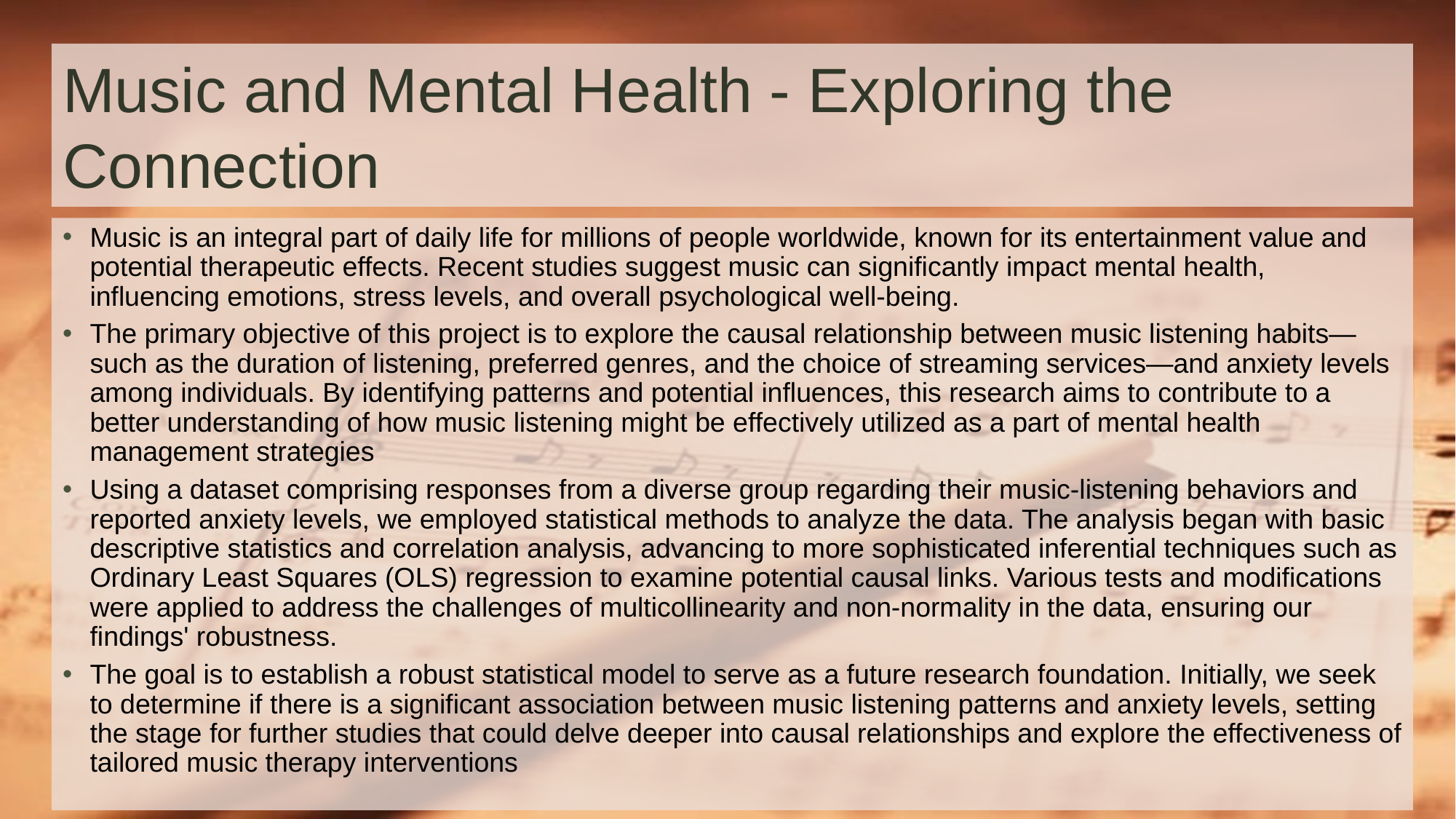

# Music and Mental Health - Exploring the Connection
Music is an integral part of daily life for millions of people worldwide, known for its entertainment value and potential therapeutic effects. Recent studies suggest music can significantly impact mental health, influencing emotions, stress levels, and overall psychological well-being.
The primary objective of this project is to explore the causal relationship between music listening habits—such as the duration of listening, preferred genres, and the choice of streaming services—and anxiety levels among individuals. By identifying patterns and potential influences, this research aims to contribute to a better understanding of how music listening might be effectively utilized as a part of mental health management strategies
Using a dataset comprising responses from a diverse group regarding their music-listening behaviors and reported anxiety levels, we employed statistical methods to analyze the data. The analysis began with basic descriptive statistics and correlation analysis, advancing to more sophisticated inferential techniques such as Ordinary Least Squares (OLS) regression to examine potential causal links. Various tests and modifications were applied to address the challenges of multicollinearity and non-normality in the data, ensuring our findings' robustness.
The goal is to establish a robust statistical model to serve as a future research foundation. Initially, we seek to determine if there is a significant association between music listening patterns and anxiety levels, setting the stage for further studies that could delve deeper into causal relationships and explore the effectiveness of tailored music therapy interventions